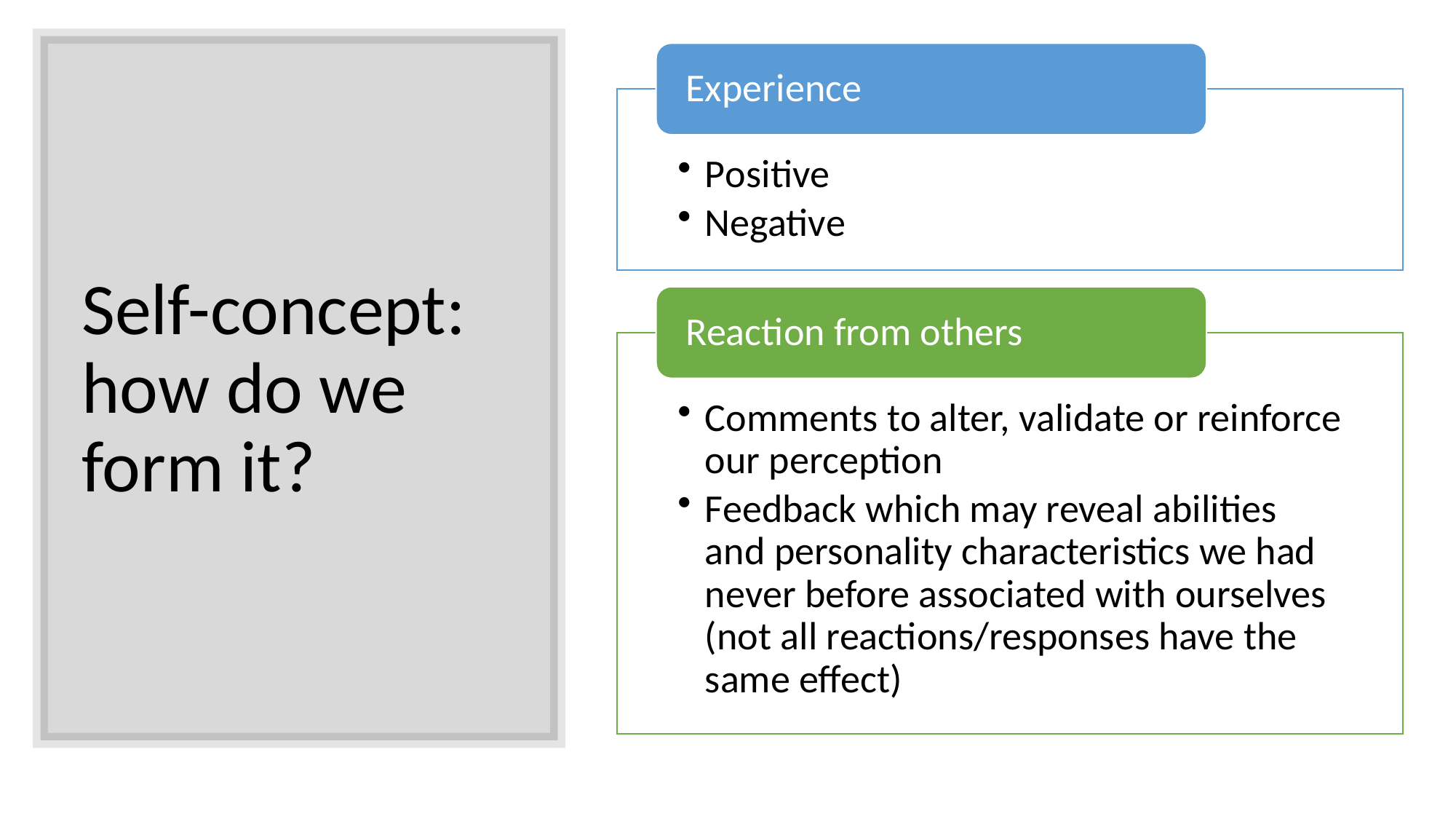

Positive
Negative
Experience
Comments to alter, validate or reinforce our perception
Feedback which may reveal abilities and personality characteristics we had never before associated with ourselves (not all reactions/responses have the same effect)
Reaction from others
# Self-concept: how do we form it?